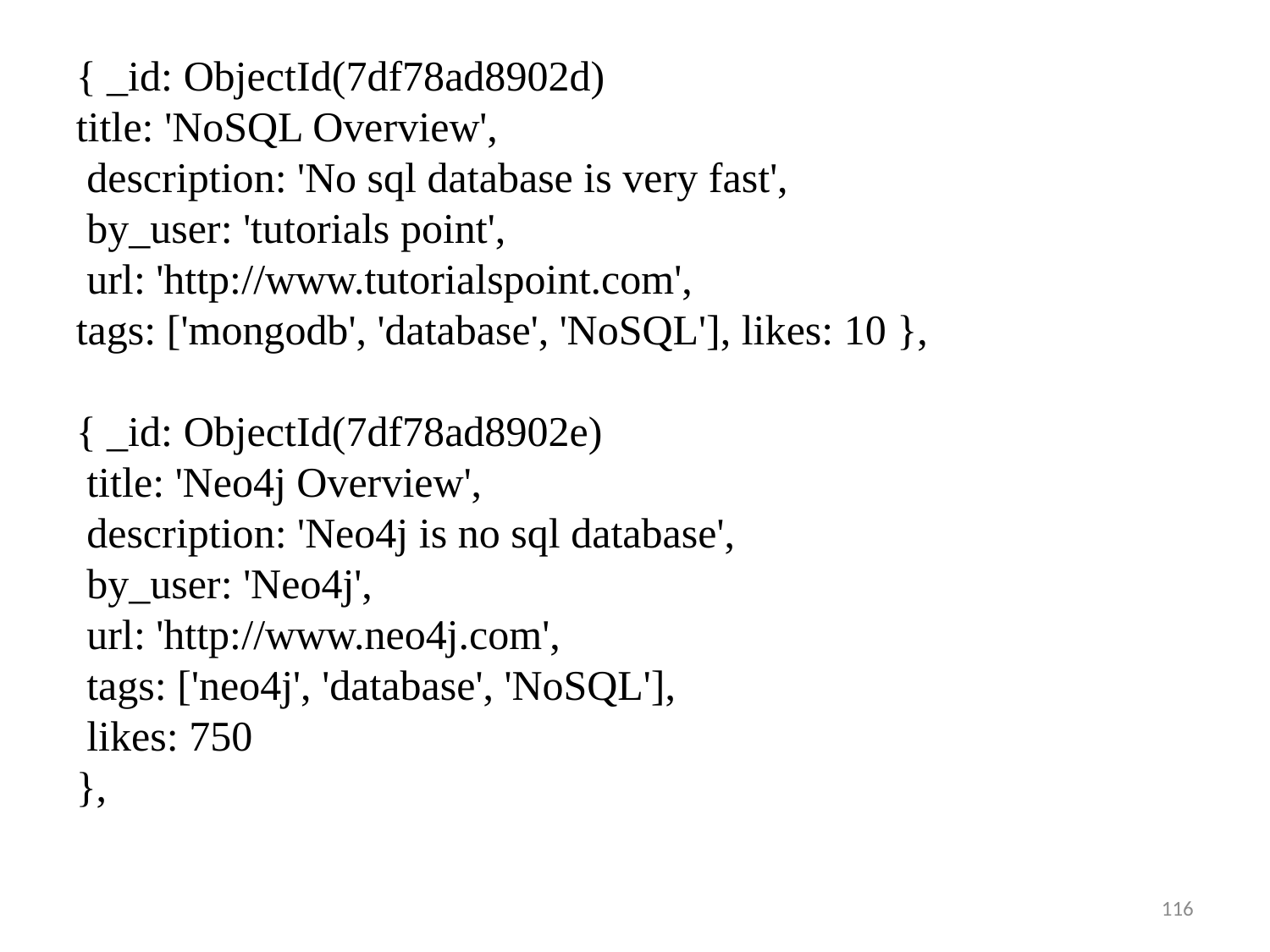

{ _id: ObjectId(7df78ad8902d)
title: 'NoSQL Overview',
 description: 'No sql database is very fast',
 by_user: 'tutorials point',
 url: 'http://www.tutorialspoint.com',
tags: ['mongodb', 'database', 'NoSQL'], likes: 10 },

{ _id: ObjectId(7df78ad8902e)
 title: 'Neo4j Overview',
 description: 'Neo4j is no sql database',
 by_user: 'Neo4j',
 url: 'http://www.neo4j.com',
 tags: ['neo4j', 'database', 'NoSQL'],
 likes: 750
},

116